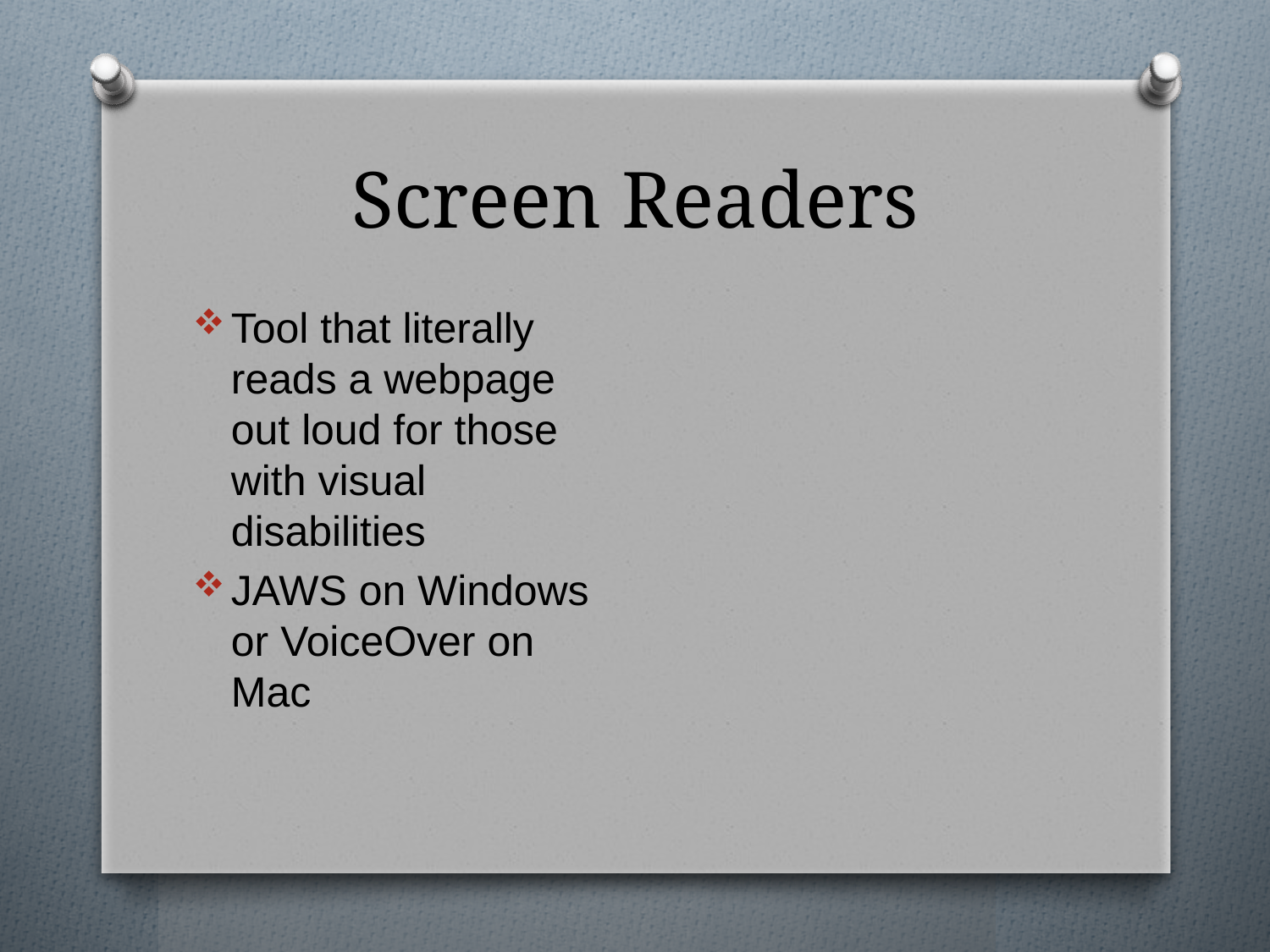

# Screen Readers

Tool that literally reads a webpage out loud for those with visual disabilities
JAWS on Windows or VoiceOver on Mac